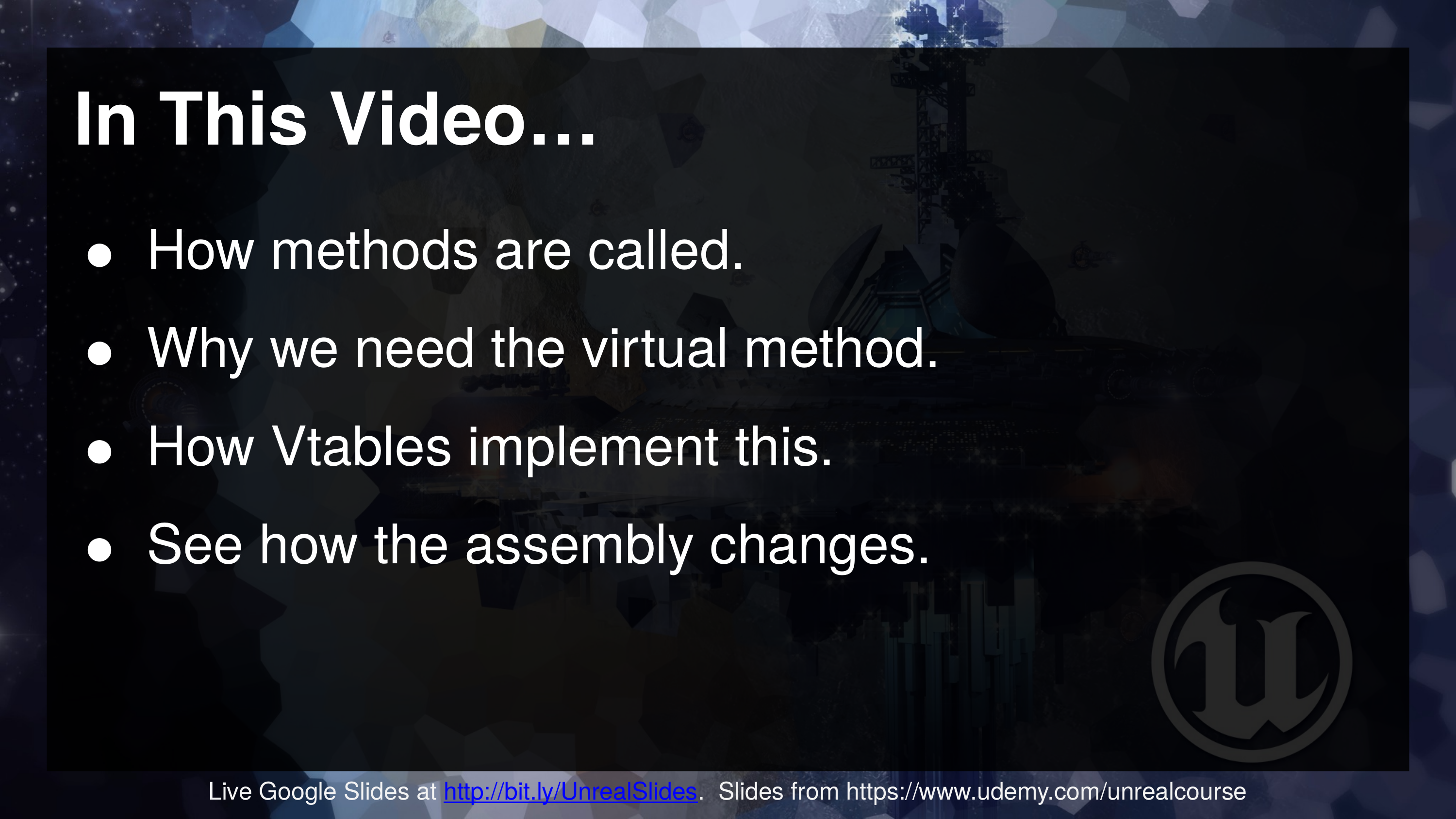

# In This Video…
How methods are called.
Why we need the virtual method.
How Vtables implement this.
See how the assembly changes.